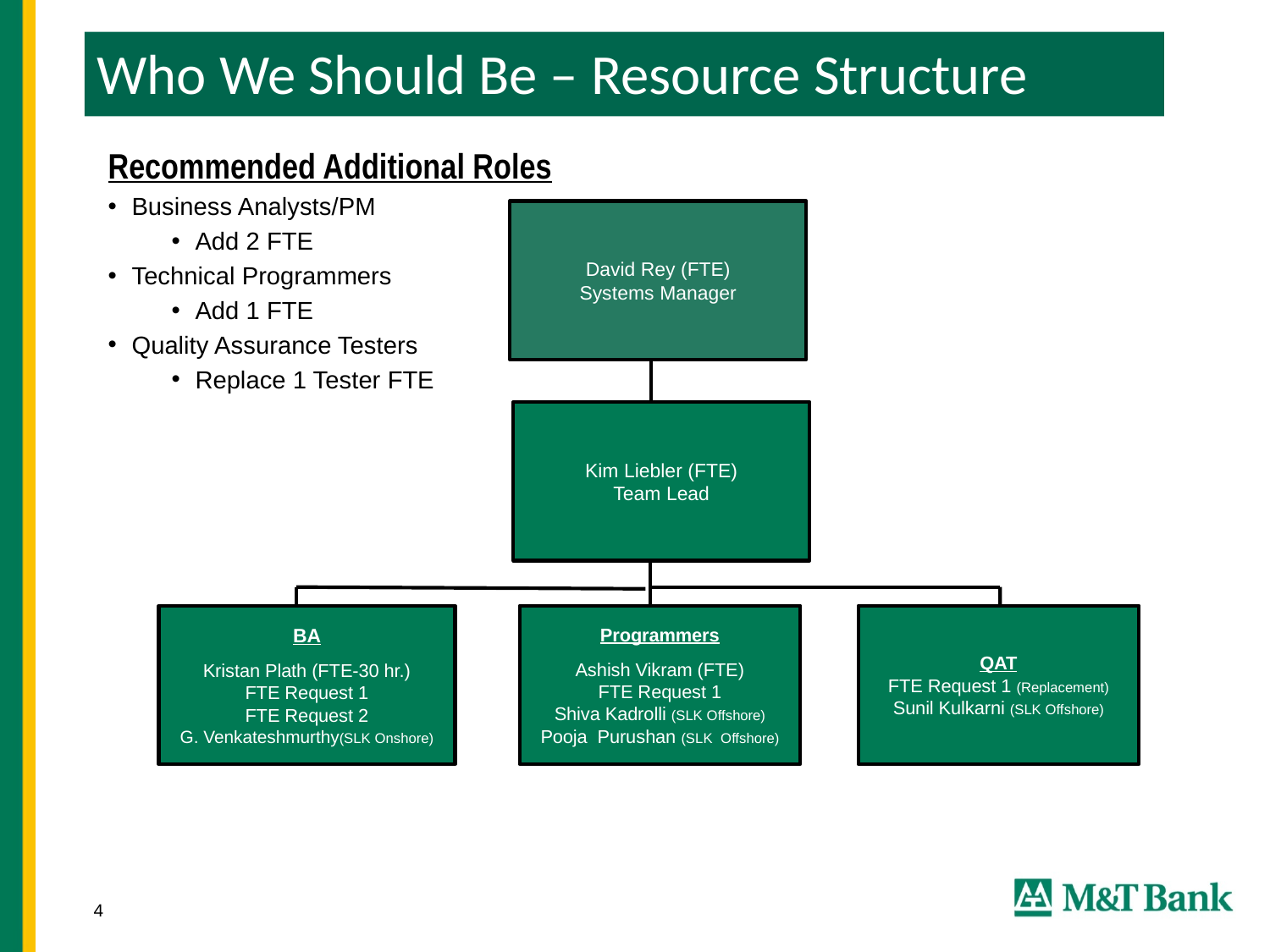

Who We Should Be – Resource Structure
Recommended Additional Roles
Business Analysts/PM
Add 2 FTE
Technical Programmers
Add 1 FTE
Quality Assurance Testers
Replace 1 Tester FTE

David Rey (FTE)
Systems Manager
Kim Liebler (FTE)
Team Lead
BA

Kristan Plath (FTE-30 hr.)
FTE Request 1
FTE Request 2
G. Venkateshmurthy(SLK Onshore)
Programmers

Ashish Vikram (FTE)
FTE Request 1
Shiva Kadrolli (SLK Offshore)
Pooja  Purushan (SLK  Offshore)
QAT
FTE Request 1 (Replacement)
Sunil Kulkarni (SLK Offshore)

BA
Kristan Planth (FTE-30 hr.)